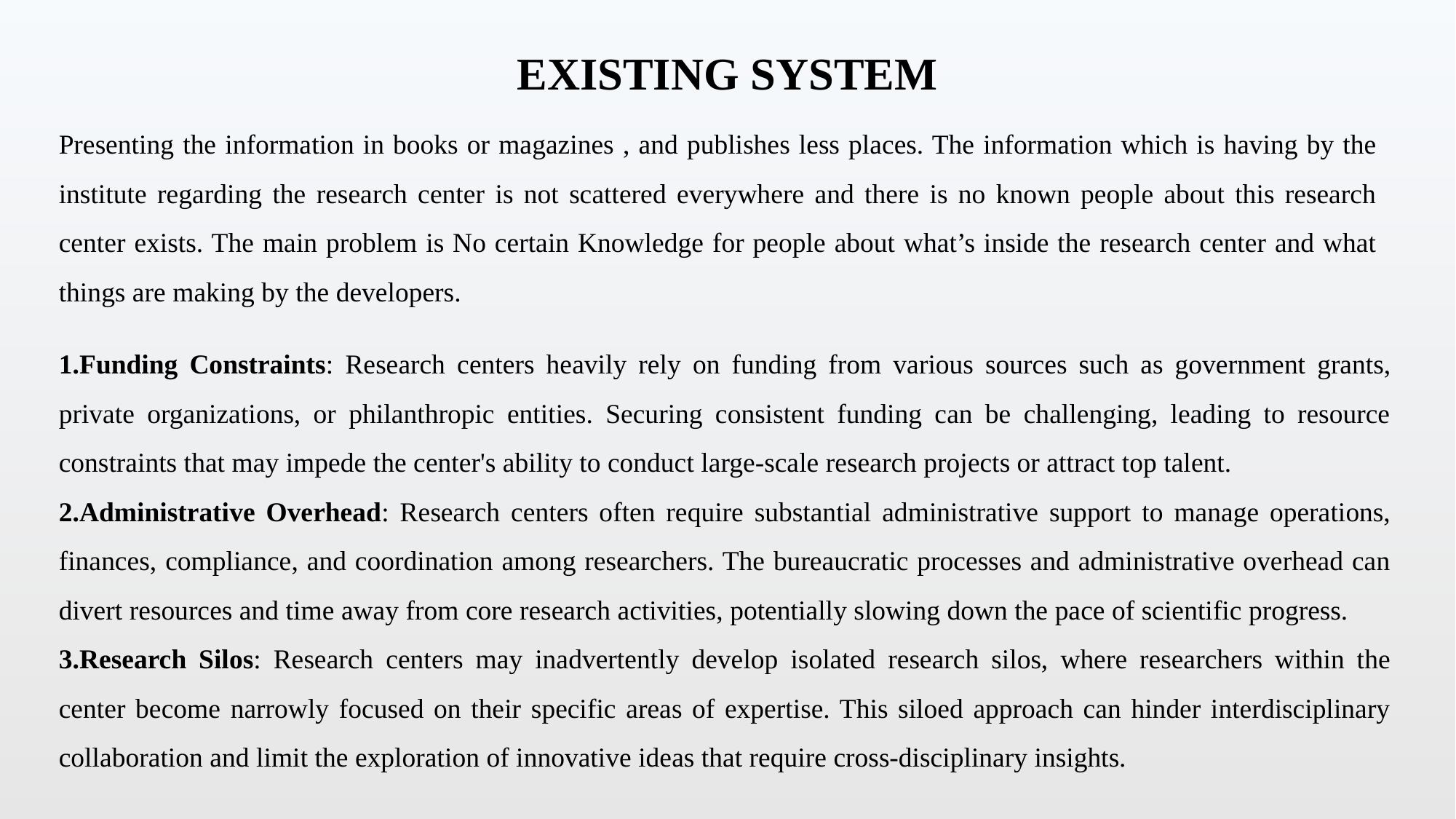

# EXISTING SYSTEM
Presenting the information in books or magazines , and publishes less places. The information which is having by the institute regarding the research center is not scattered everywhere and there is no known people about this research center exists. The main problem is No certain Knowledge for people about what’s inside the research center and what things are making by the developers.
Funding Constraints: Research centers heavily rely on funding from various sources such as government grants, private organizations, or philanthropic entities. Securing consistent funding can be challenging, leading to resource constraints that may impede the center's ability to conduct large-scale research projects or attract top talent.
Administrative Overhead: Research centers often require substantial administrative support to manage operations, finances, compliance, and coordination among researchers. The bureaucratic processes and administrative overhead can divert resources and time away from core research activities, potentially slowing down the pace of scientific progress.
Research Silos: Research centers may inadvertently develop isolated research silos, where researchers within the center become narrowly focused on their specific areas of expertise. This siloed approach can hinder interdisciplinary collaboration and limit the exploration of innovative ideas that require cross-disciplinary insights.